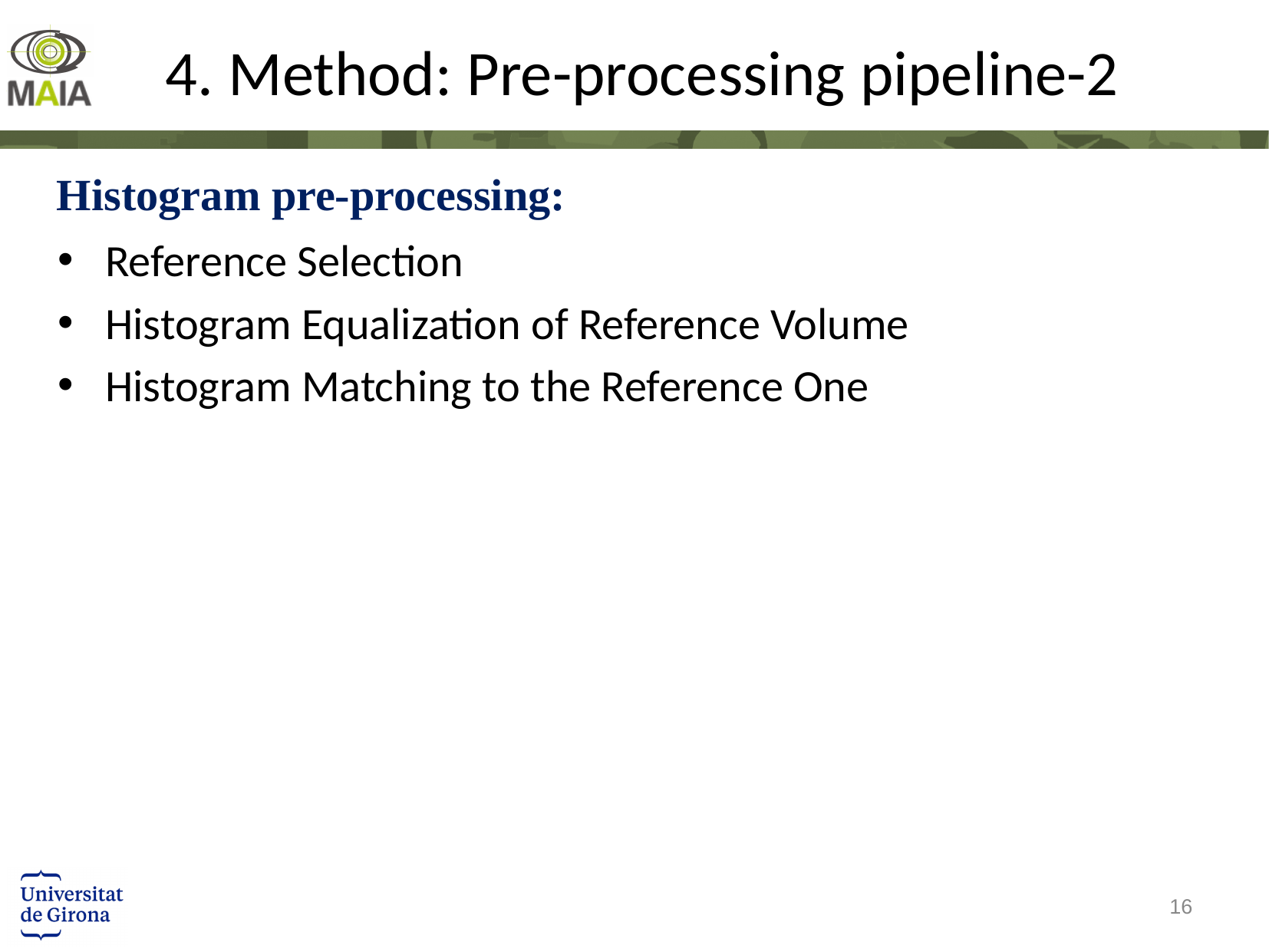

# 4. Method: Pre-processing pipeline-2
Histogram pre-processing:
Reference Selection
Histogram Equalization of Reference Volume
Histogram Matching to the Reference One

16